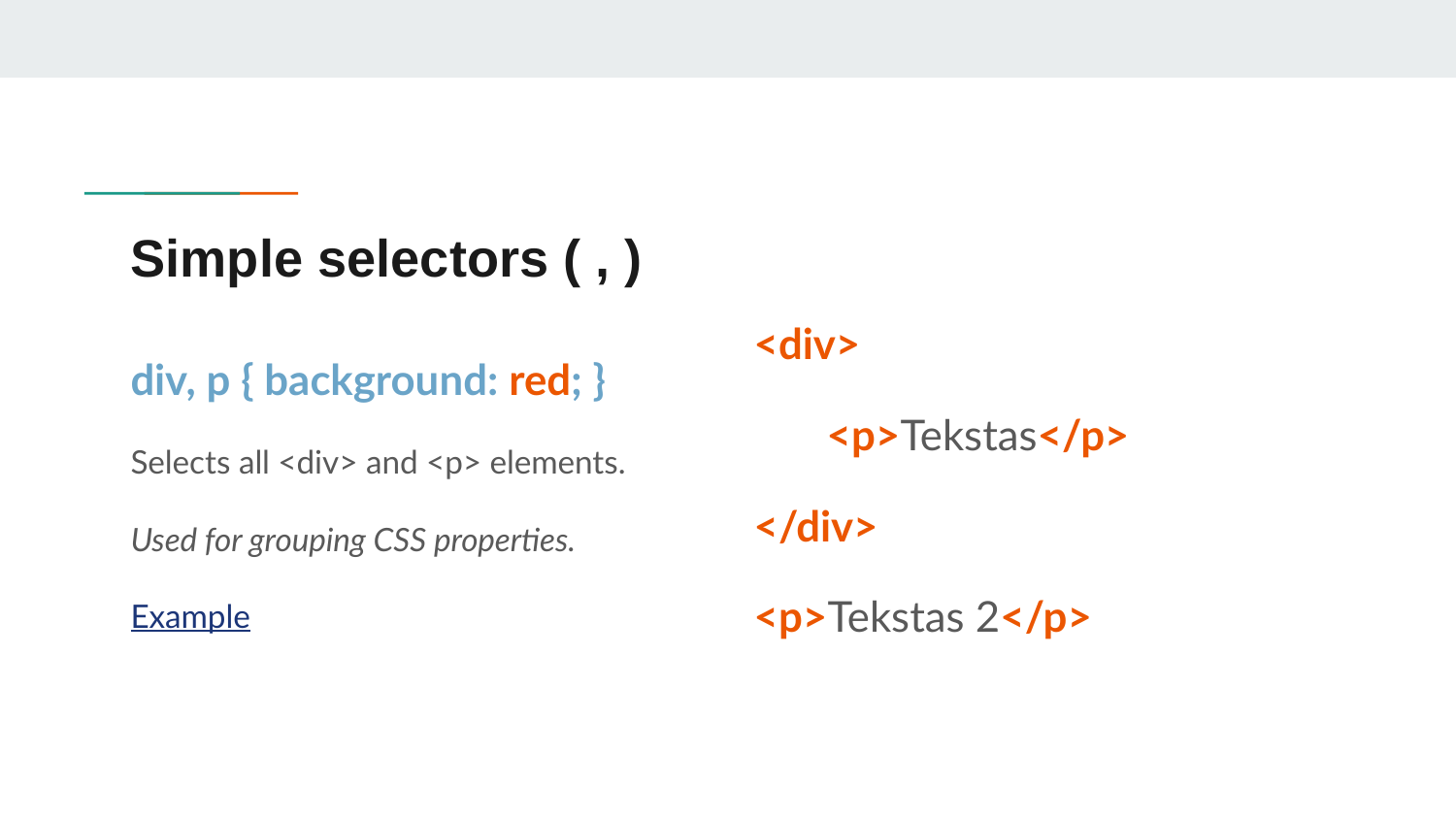

# Simple selectors ( , )
<div>
<p>Tekstas</p>
</div>
<p>Tekstas 2</p>
div, p { background: red; }
Selects all <div> and <p> elements.
Used for grouping CSS properties.
Example